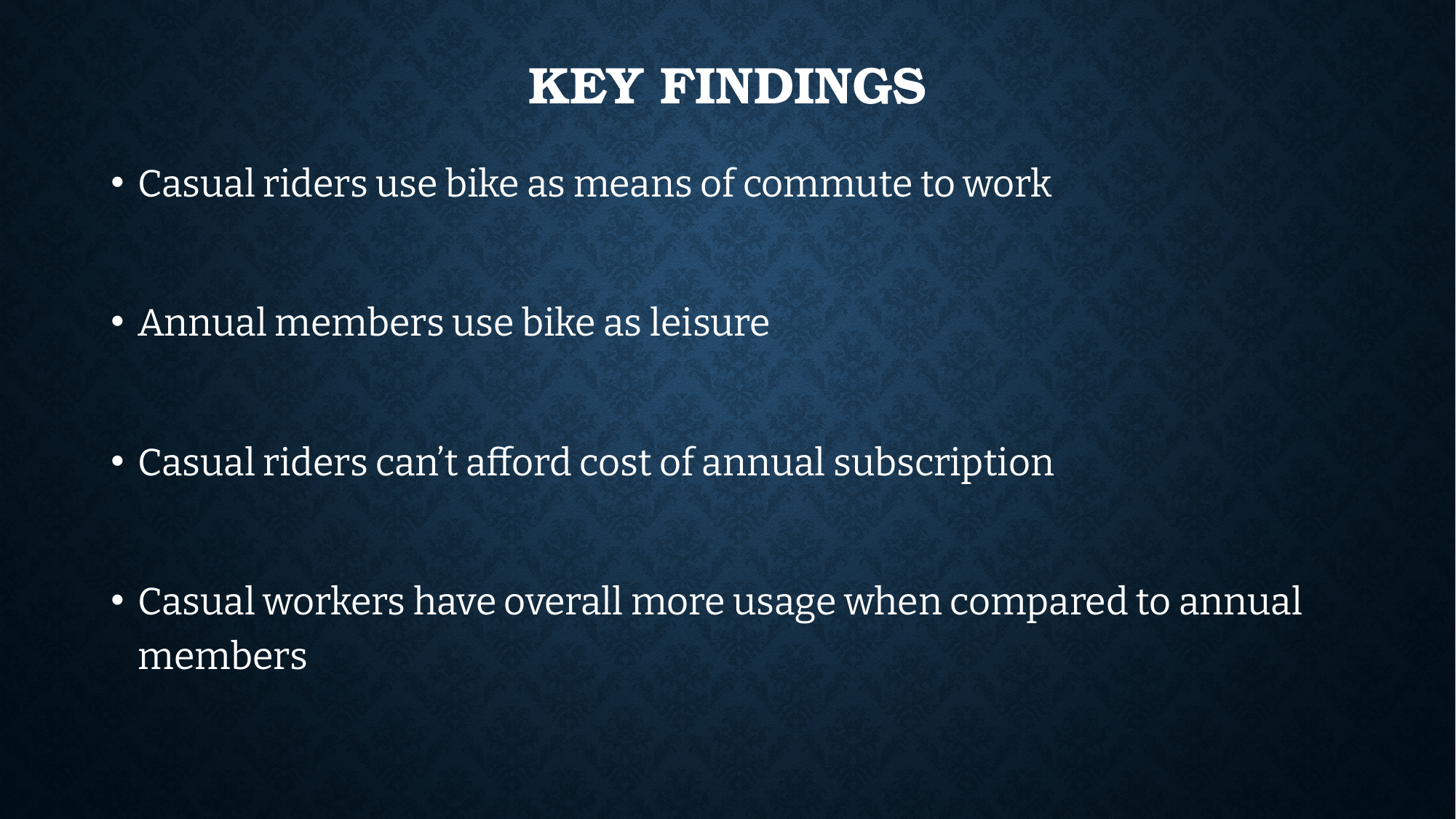

# KEY FINDINGS
Casual riders use bike as means of commute to work

Annual members use bike as leisure

Casual riders can’t afford cost of annual subscription

Casual workers have overall more usage when compared to annual members